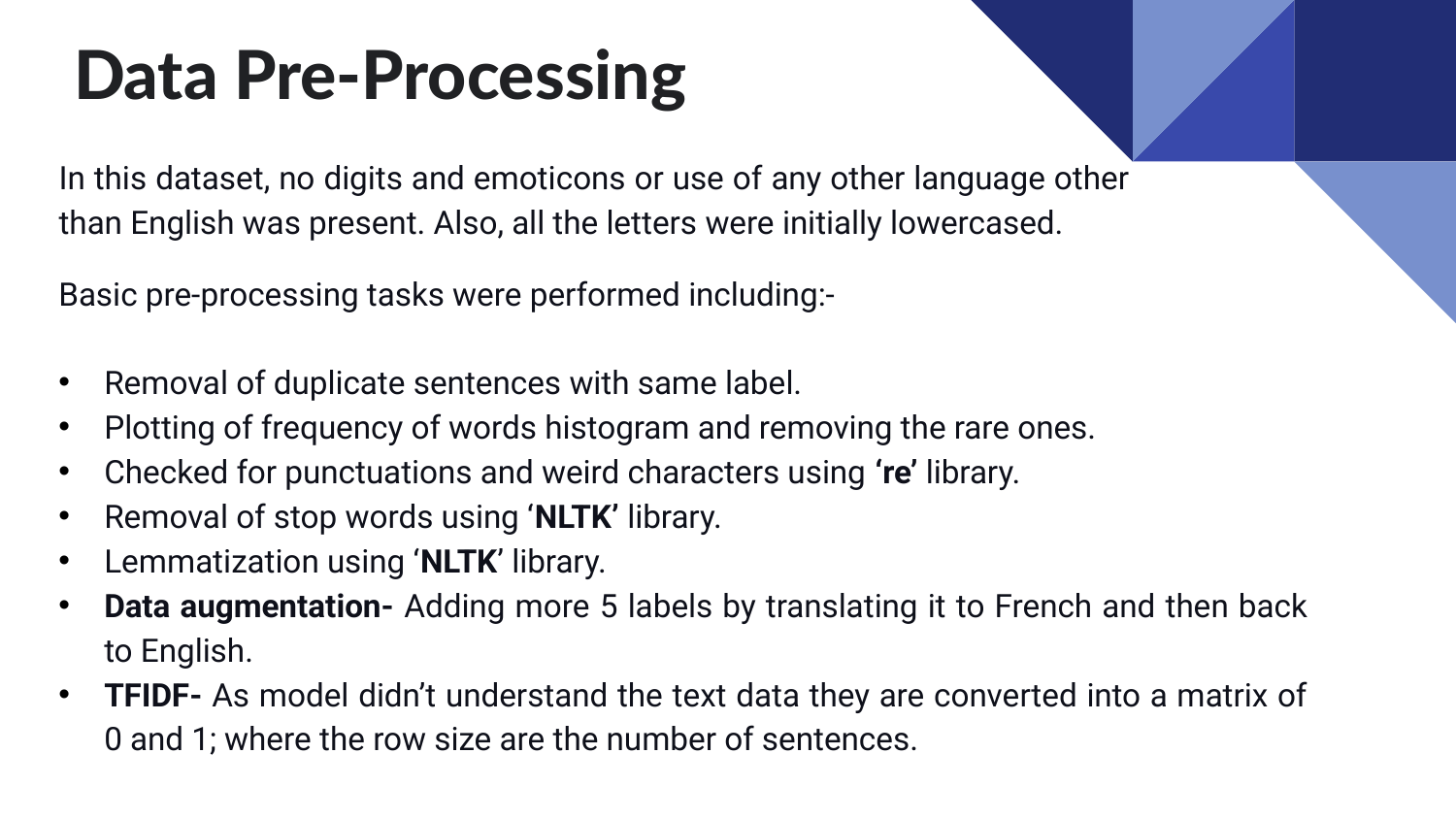

Data Pre-Processing

In this dataset, no digits and emoticons or use of any other language other than English was present. Also, all the letters were initially lowercased.
Basic pre-processing tasks were performed including:-

Removal of duplicate sentences with same label.
Plotting of frequency of words histogram and removing the rare ones.
Checked for punctuations and weird characters using ‘re’ library.
Removal of stop words using ‘NLTK’ library.
Lemmatization using ‘NLTK’ library.
Data augmentation- Adding more 5 labels by translating it to French and then back to English.
TFIDF- As model didn’t understand the text data they are converted into a matrix of 0 and 1; where the row size are the number of sentences.